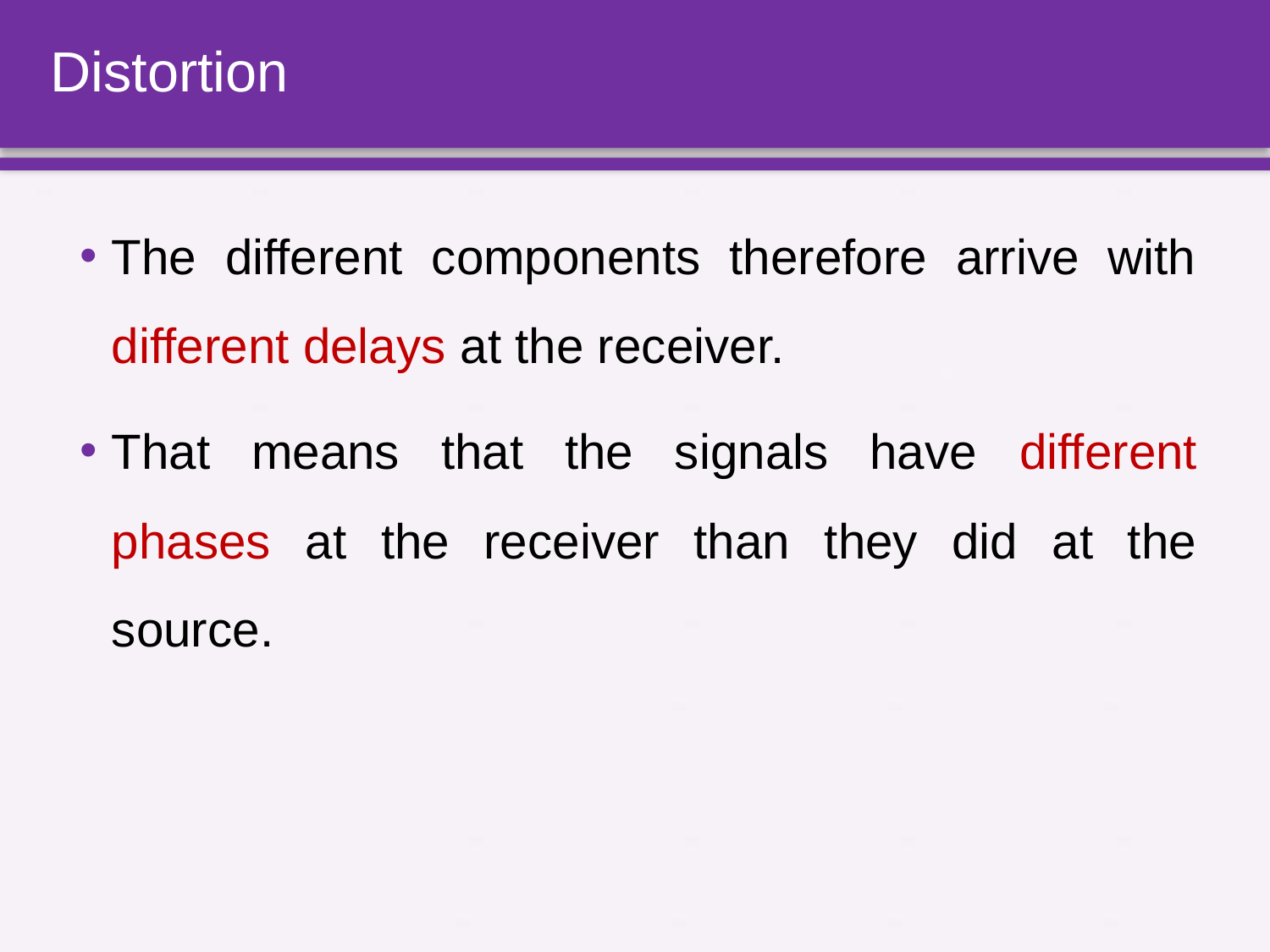

# Distortion
The different components therefore arrive with different delays at the receiver.
That means that the signals have different phases at the receiver than they did at the source.